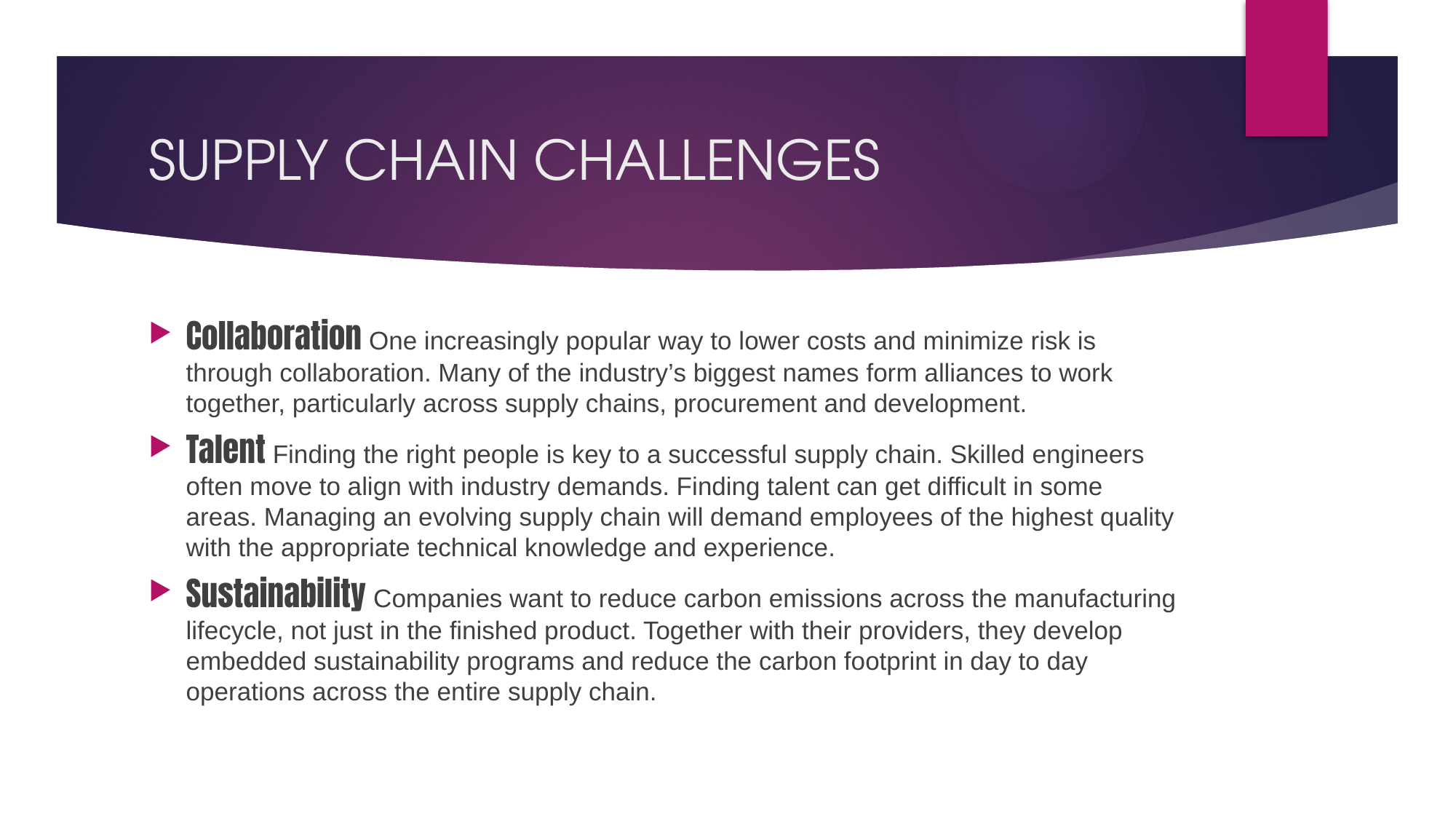

# SUPPLY CHAIN CHALLENGES
Collaboration One increasingly popular way to lower costs and minimize risk is through collaboration. Many of the industry’s biggest names form alliances to work together, particularly across supply chains, procurement and development.
Talent Finding the right people is key to a successful supply chain. Skilled engineers often move to align with industry demands. Finding talent can get difficult in some areas. Managing an evolving supply chain will demand employees of the highest quality with the appropriate technical knowledge and experience.
Sustainability Companies want to reduce carbon emissions across the manufacturing lifecycle, not just in the finished product. Together with their providers, they develop embedded sustainability programs and reduce the carbon footprint in day to day operations across the entire supply chain.